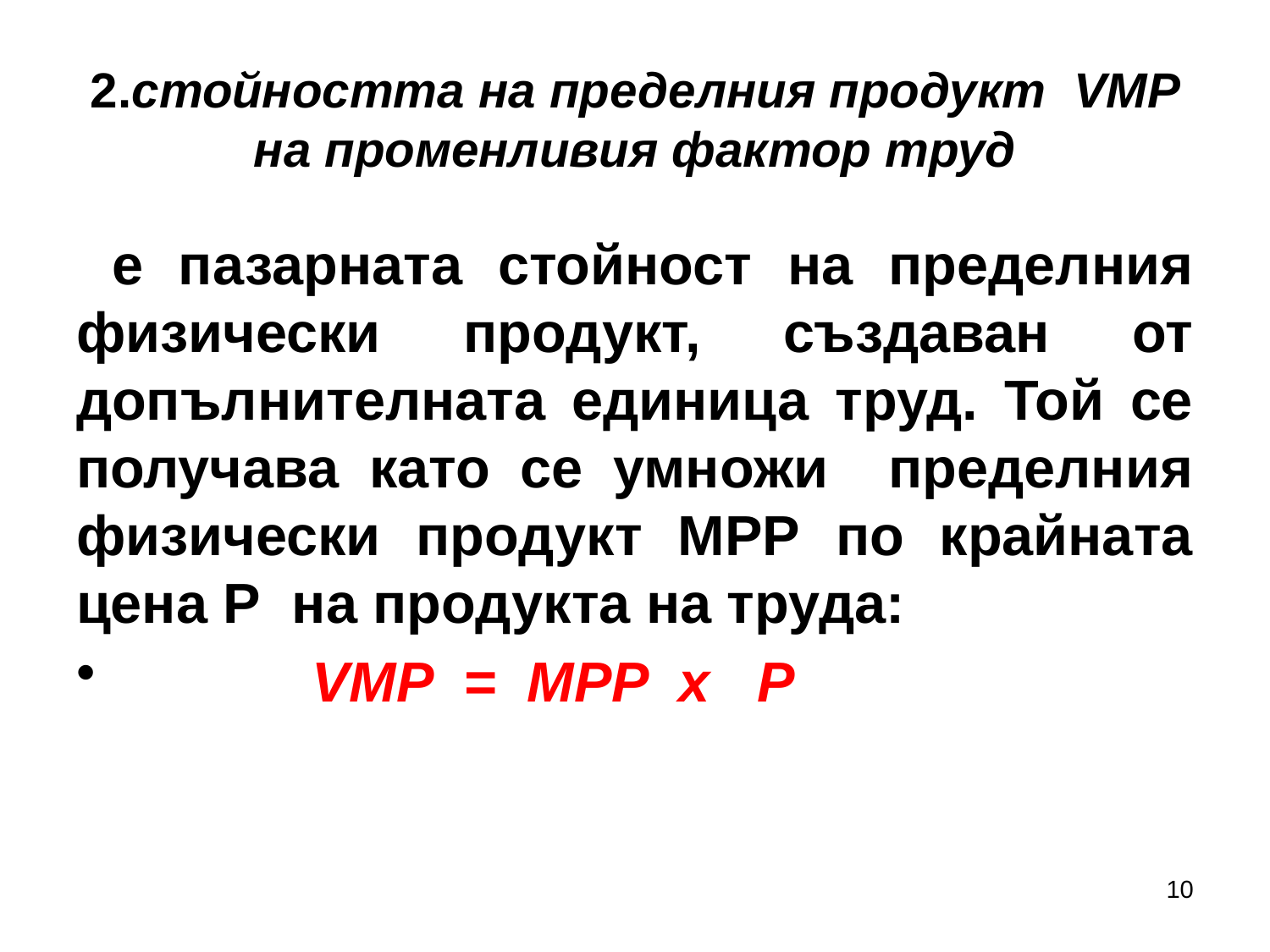

# 2.стойността на пределния продукт  VMP на променливия фактор труд
 е пазарната стойност на пределния физически продукт, създаван от допълнителната единица труд. Той се получава като се умножи  пределния физически продукт МРР по крайната цена Р  на продукта на труда:
            VMP  =  MPP  x   P

10